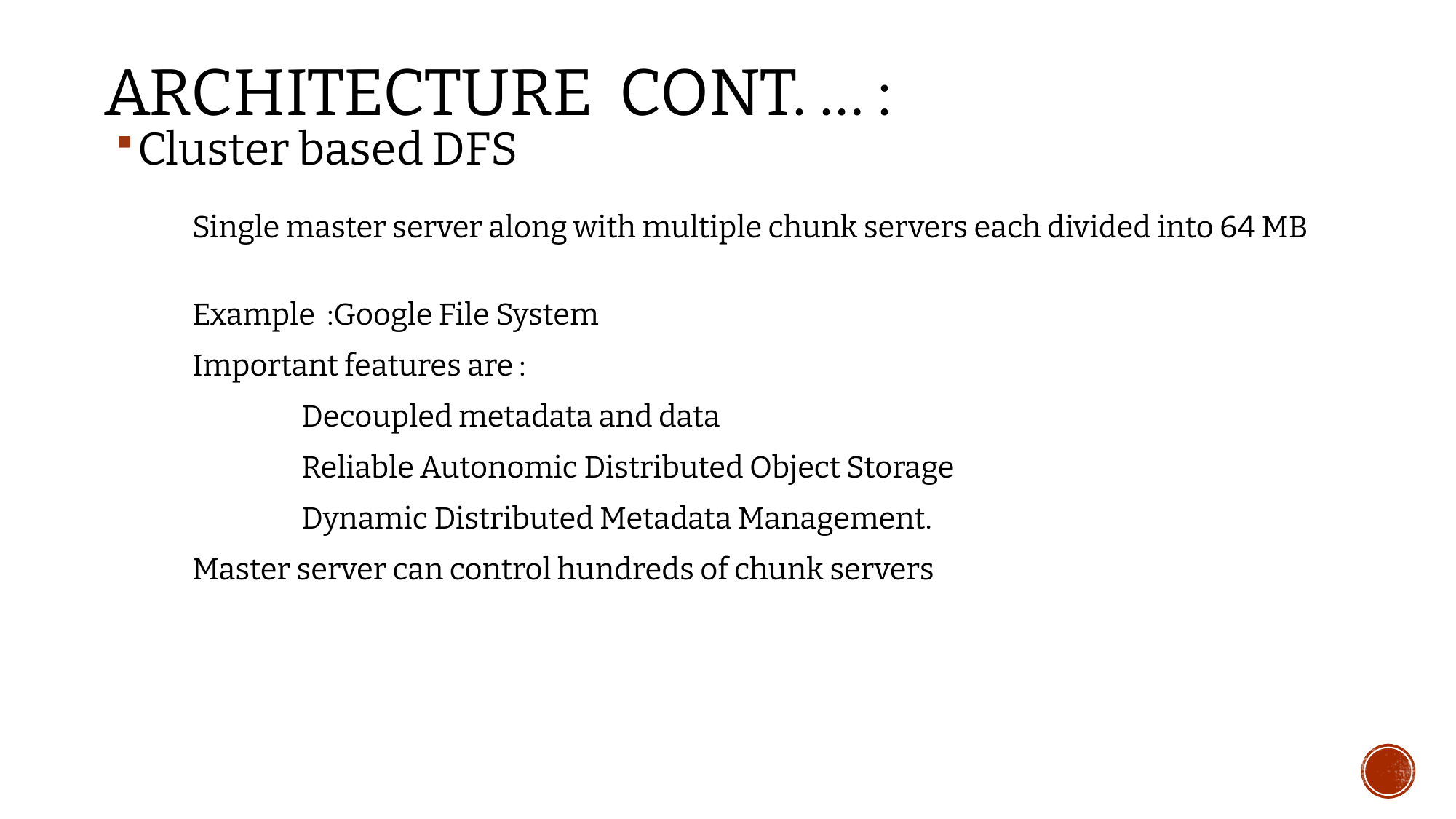

Architecture  Cont. … :
Cluster based DFS
	Single master server along with multiple chunk servers each divided into 64 MB
	Example  :Google File System
	Important features are :
		Decoupled metadata and data
		Reliable Autonomic Distributed Object Storage
		Dynamic Distributed Metadata Management.
	Master server can control hundreds of chunk servers